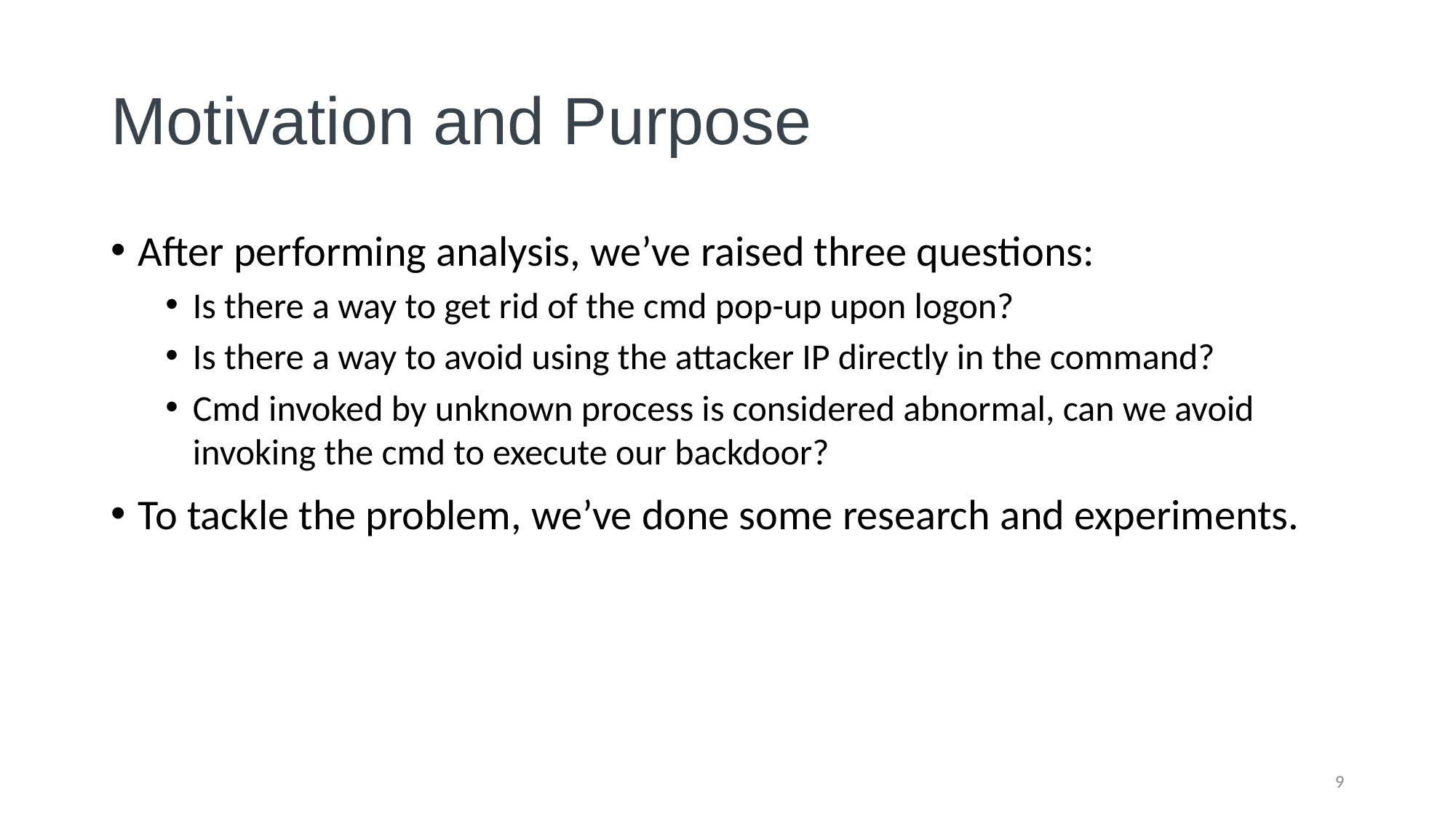

# Motivation and Purpose
After performing analysis, we’ve raised three questions:
Is there a way to get rid of the cmd pop-up upon logon?
Is there a way to avoid using the attacker IP directly in the command?
Cmd invoked by unknown process is considered abnormal, can we avoid invoking the cmd to execute our backdoor?
To tackle the problem, we’ve done some research and experiments.

9